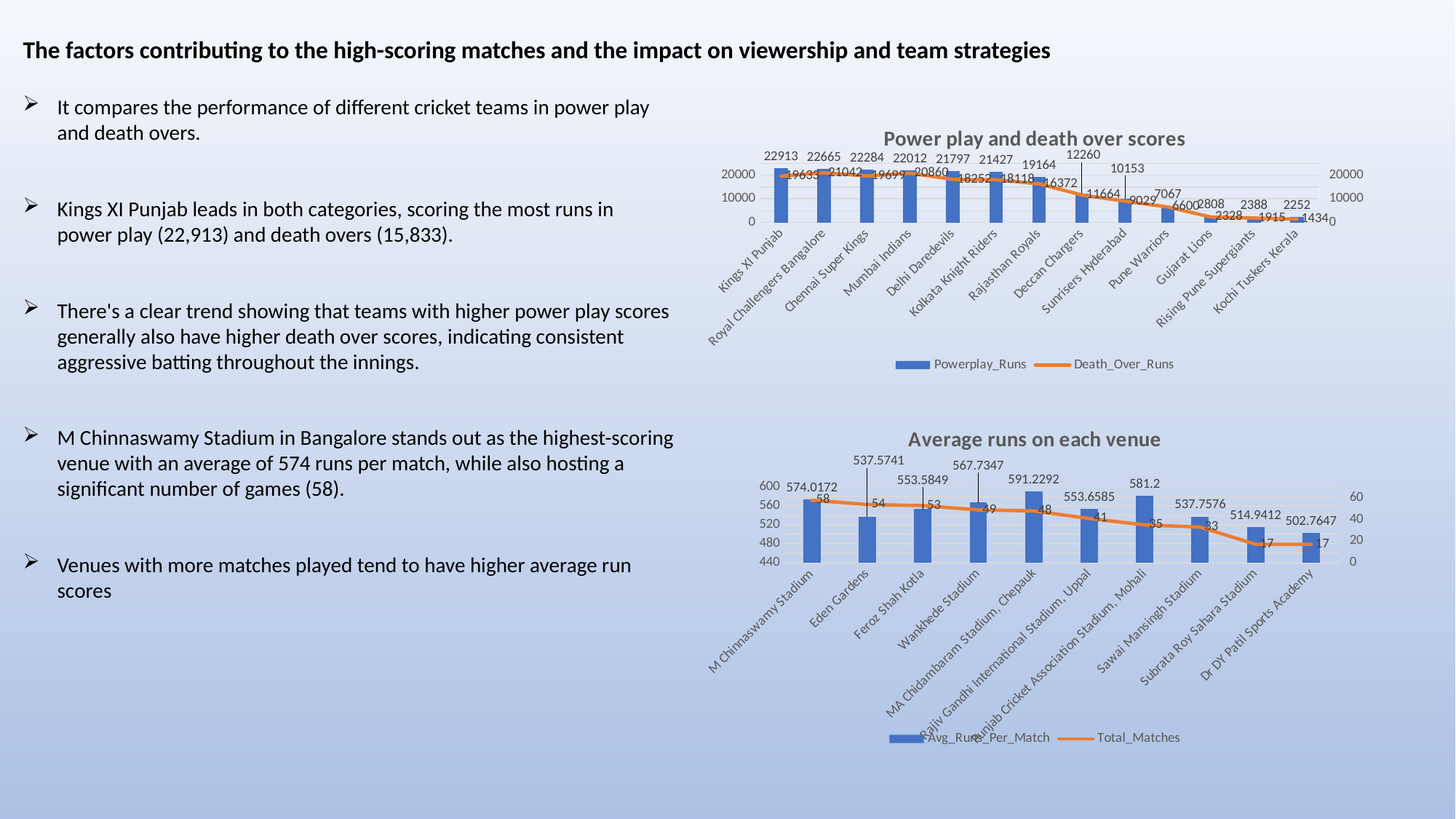

The factors contributing to the high-scoring matches and the impact on viewership and team strategies

It compares the performance of different cricket teams in power play and death overs.

Kings XI Punjab leads in both categories, scoring the most runs in power play (22,913) and death overs (15,833).

There's a clear trend showing that teams with higher power play scores generally also have higher death over scores, indicating consistent aggressive batting throughout the innings.

M Chinnaswamy Stadium in Bangalore stands out as the highest-scoring venue with an average of 574 runs per match, while also hosting a significant number of games (58).

Venues with more matches played tend to have higher average run scores

### Chart: Power play and death over scores

| Category | Powerplay_Runs | Death_Over_Runs |
|---|---|---|
| Kings XI Punjab | 22913.0 | 19633.0 |
| Royal Challengers Bangalore | 22665.0 | 21042.0 |
| Chennai Super Kings | 22284.0 | 19699.0 |
| Mumbai Indians | 22012.0 | 20860.0 |
| Delhi Daredevils | 21797.0 | 18252.0 |
| Kolkata Knight Riders | 21427.0 | 18118.0 |
| Rajasthan Royals | 19164.0 | 16372.0 |
| Deccan Chargers | 12260.0 | 11664.0 |
| Sunrisers Hyderabad | 10153.0 | 9029.0 |
| Pune Warriors | 7067.0 | 6600.0 |
| Gujarat Lions | 2808.0 | 2328.0 |
| Rising Pune Supergiants | 2388.0 | 1915.0 |
| Kochi Tuskers Kerala | 2252.0 | 1434.0 |

### Chart: Average runs on each venue

| Category | Avg_Runs_Per_Match | Total_Matches |
|---|---|---|
| M Chinnaswamy Stadium | 574.0172 | 58.0 |
| Eden Gardens | 537.5741 | 54.0 |
| Feroz Shah Kotla | 553.5849 | 53.0 |
| Wankhede Stadium | 567.7347 | 49.0 |
| MA Chidambaram Stadium, Chepauk | 591.2292 | 48.0 |
| Rajiv Gandhi International Stadium, Uppal | 553.6585 | 41.0 |
| Punjab Cricket Association Stadium, Mohali | 581.2 | 35.0 |
| Sawai Mansingh Stadium | 537.7576 | 33.0 |
| Subrata Roy Sahara Stadium | 514.9412 | 17.0 |
| Dr DY Patil Sports Academy | 502.7647 | 17.0 |